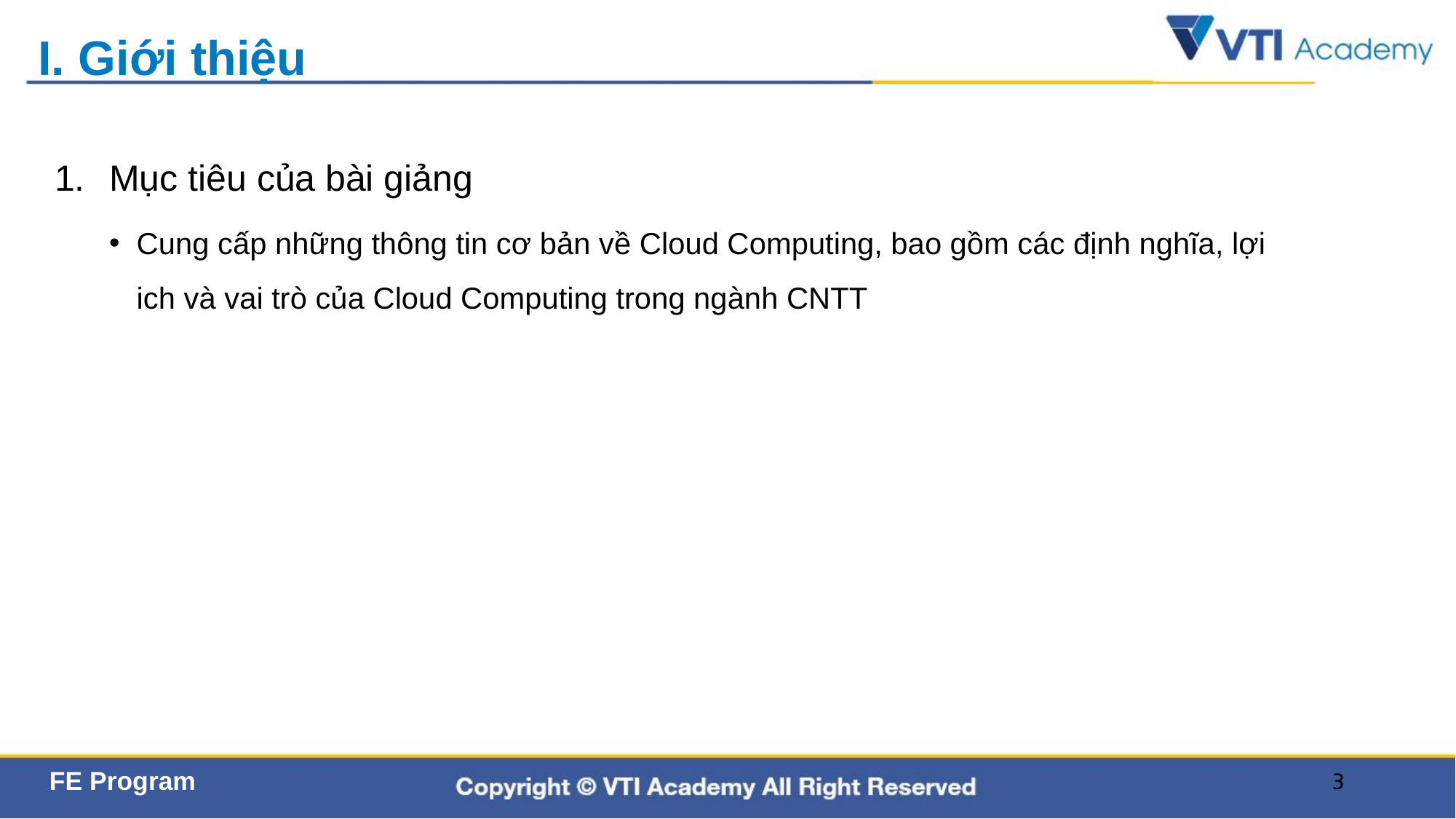

# I. Giới thiệu
Mục tiêu của bài giảng
Cung cấp những thông tin cơ bản về Cloud Computing, bao gồm các định nghĩa, lợi ich và vai trò của Cloud Computing trong ngành CNTT
3